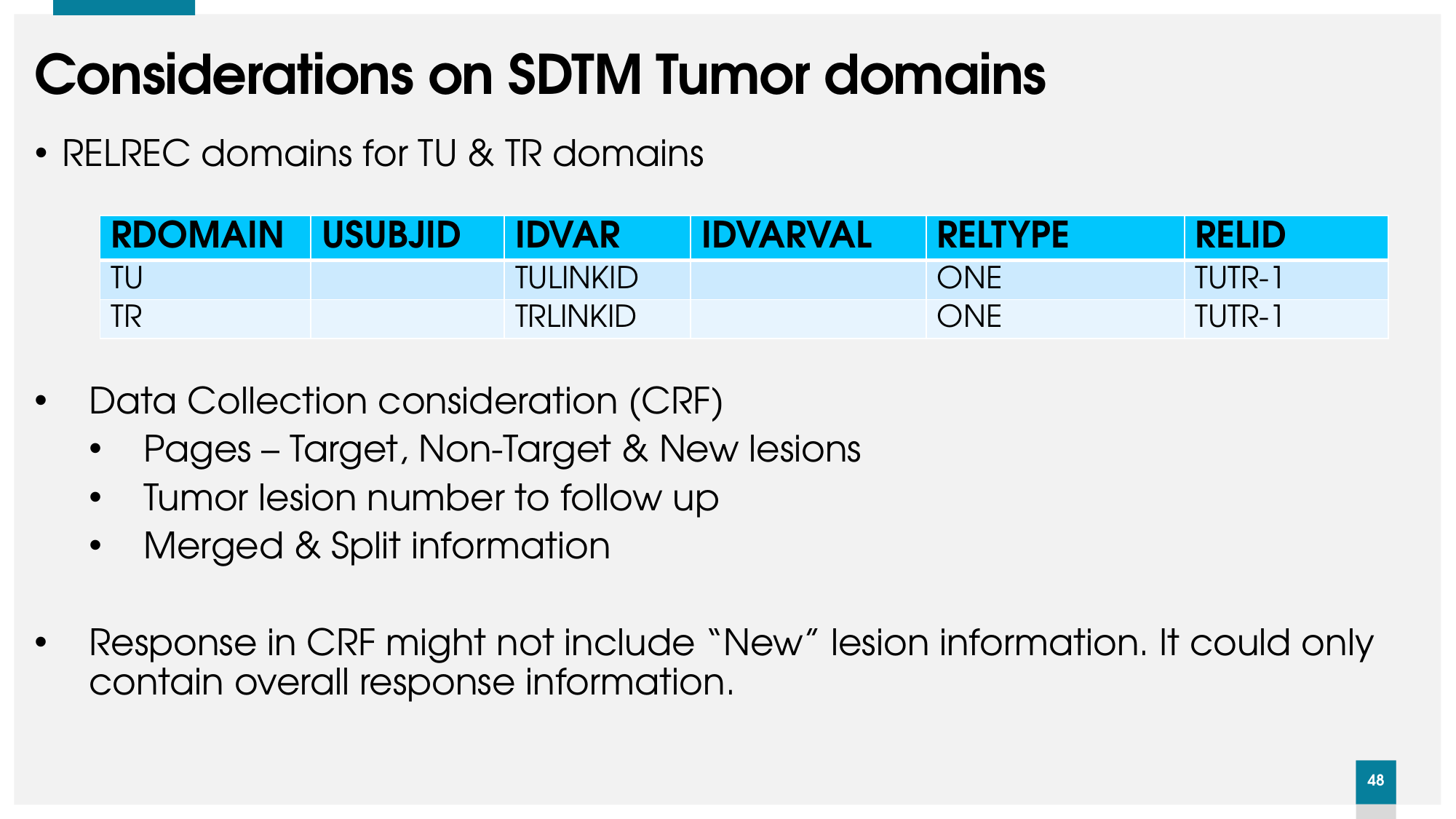

# Considerations on SDTM Tumor domains
RELREC domains for TU & TR domains

| RDOMAIN | USUBJID | IDVAR | IDVARVAL | RELTYPE | RELID |
| --- | --- | --- | --- | --- | --- |
| TU |  | TULINKID |  | ONE | TUTR-1 |
| TR |  | TRLINKID |  | ONE | TUTR-1 |
Data Collection consideration (CRF)
Pages – Target, Non-Target & New lesions
Tumor lesion number to follow up
Merged & Split information

Response in CRF might not include “New” lesion information. It could only contain overall response information.